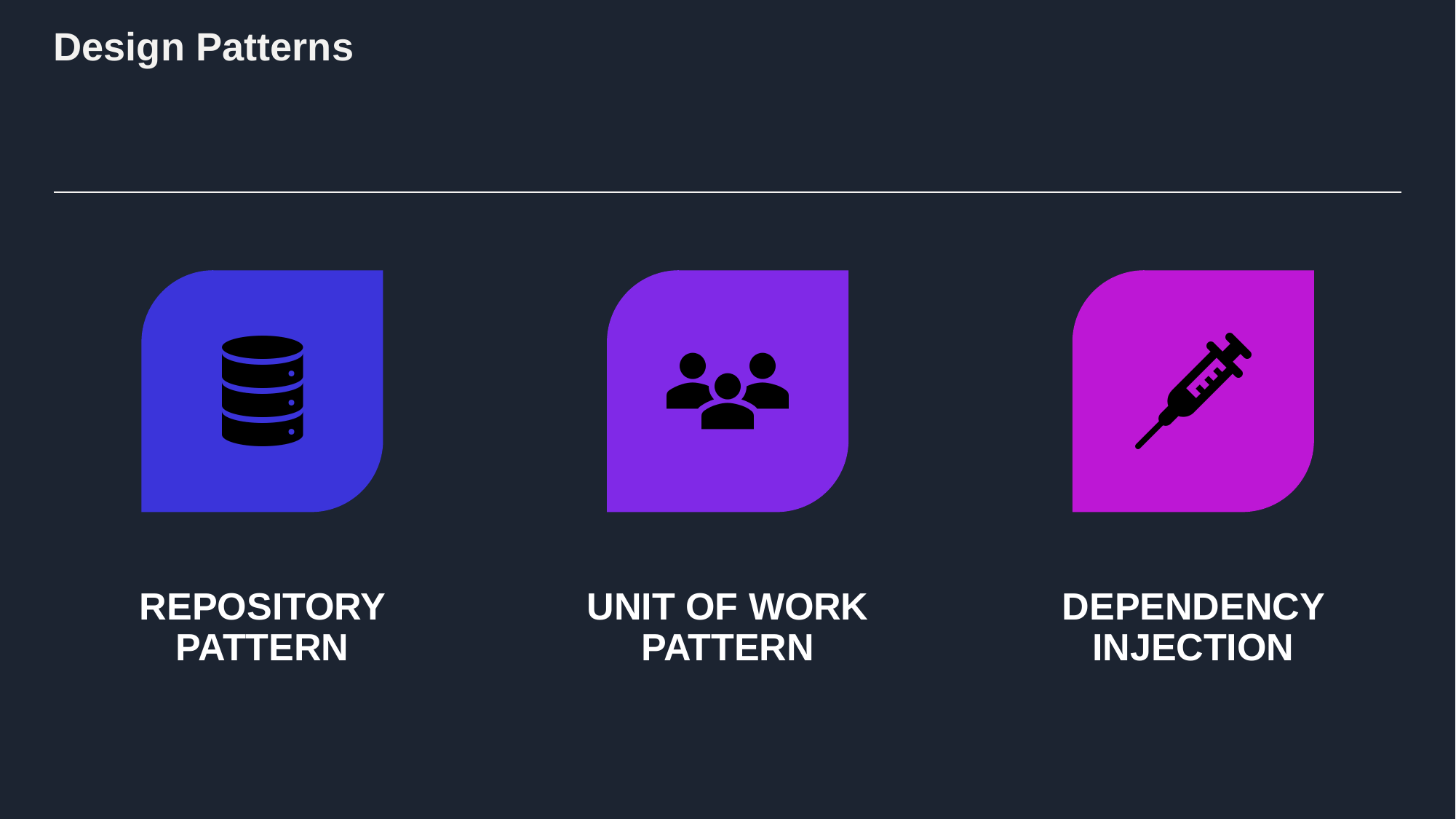

# Design Patterns
Repository Pattern
Unit of Work Pattern
Dependency Injection